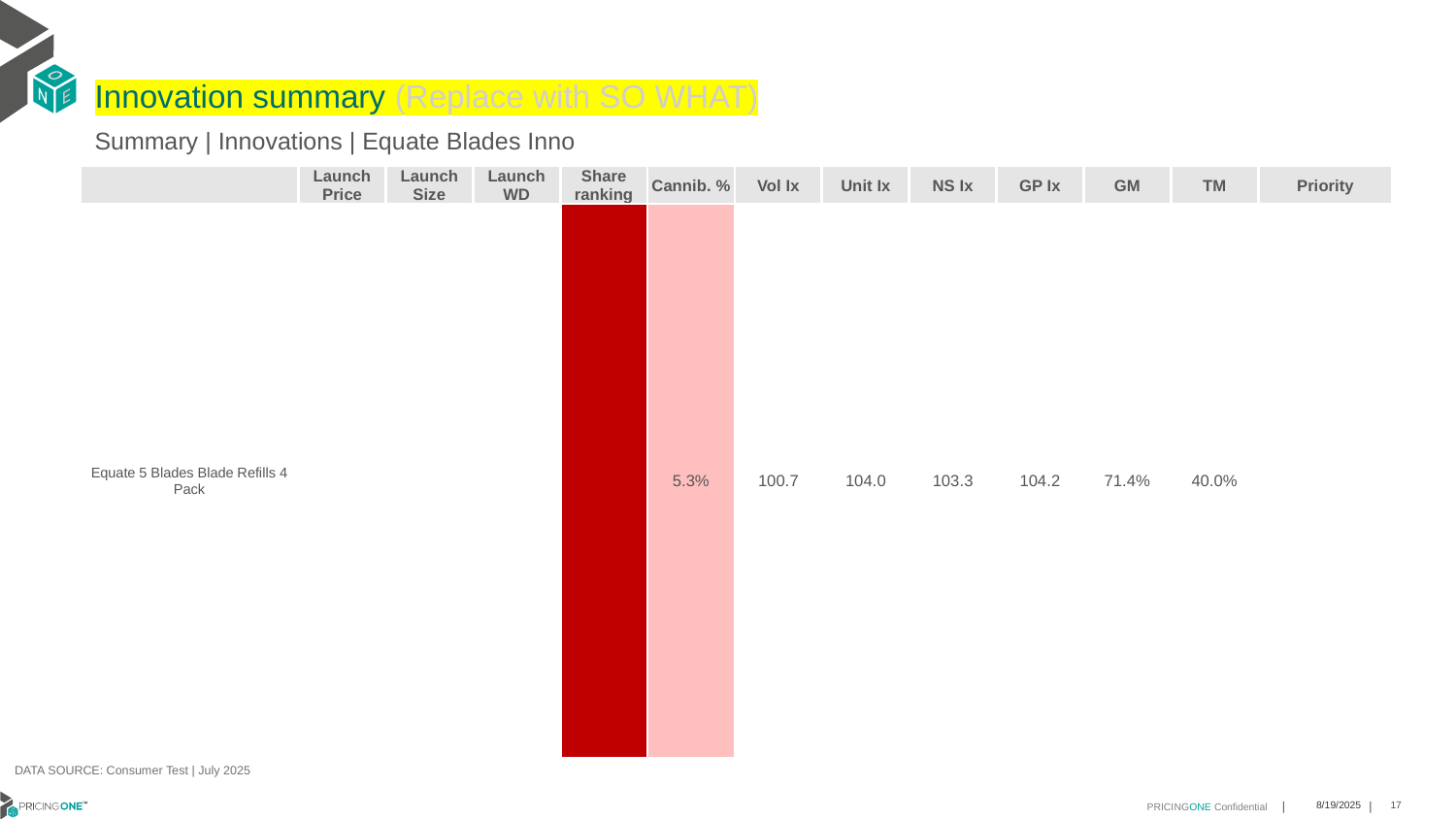

# Innovation summary (Replace with SO WHAT)
Summary | Innovations | Equate Blades Inno
|  | Launch Price | Launch Size | Launch WD | Share ranking | Cannib. % | Vol Ix | Unit Ix | NS Ix | GP Ix | GM | TM | Priority |
| --- | --- | --- | --- | --- | --- | --- | --- | --- | --- | --- | --- | --- |
| Equate 5 Blades Blade Refills 4 Pack |  |  |  |  | 5.3% | 100.7 | 104.0 | 103.3 | 104.2 | 71.4% | 40.0% |  |
DATA SOURCE: Consumer Test | July 2025
8/19/2025
17